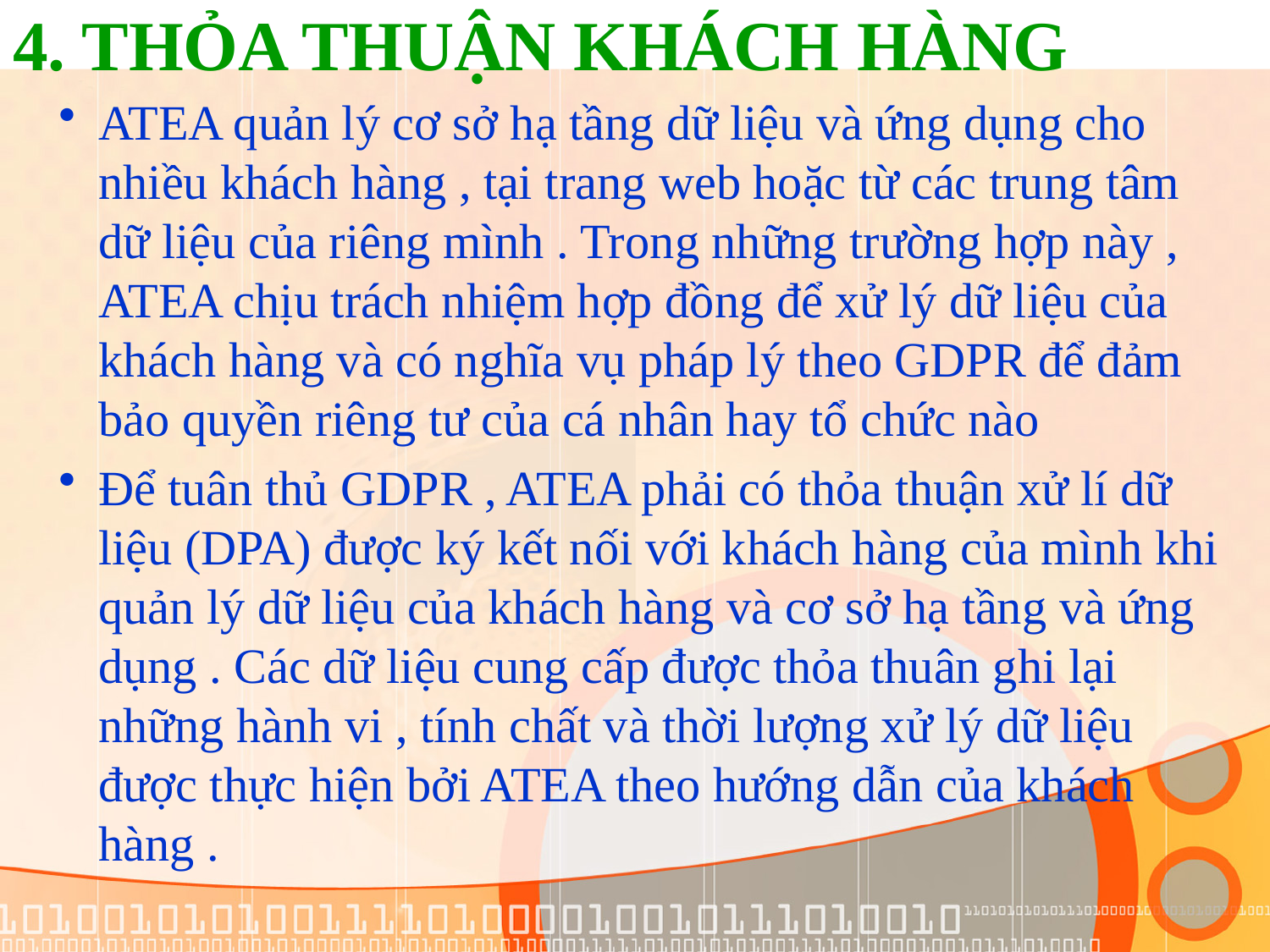

# 4. THỎA THUẬN KHÁCH HÀNG
ATEA quản lý cơ sở hạ tầng dữ liệu và ứng dụng cho nhiều khách hàng , tại trang web hoặc từ các trung tâm dữ liệu của riêng mình . Trong những trường hợp này , ATEA chịu trách nhiệm hợp đồng để xử lý dữ liệu của khách hàng và có nghĩa vụ pháp lý theo GDPR để đảm bảo quyền riêng tư của cá nhân hay tổ chức nào
Để tuân thủ GDPR , ATEA phải có thỏa thuận xử lí dữ liệu (DPA) được ký kết nối với khách hàng của mình khi quản lý dữ liệu của khách hàng và cơ sở hạ tầng và ứng dụng . Các dữ liệu cung cấp được thỏa thuân ghi lại những hành vi , tính chất và thời lượng xử lý dữ liệu được thực hiện bởi ATEA theo hướng dẫn của khách hàng .
Nhân viên ATEA phải tuân theo chính sách bảo vệ dữ liệu của công ty mọi lúc khi thu thập,

Nhân viên ATEA phải tuân theo chính sách bảo vệ dữ liệu của công ty mọi lúc khi thu thập,

xử lý và phân phối dữ liệu. Tất cả các nhà quản lý ATEA có trách nhiệm đảm bảo rằng doanh nghiệp

Nhân viên ATEA phải tuân theo chính sách bảo vệ dữ liệu của công ty mọi lúc khi thu thập,

xử lý và phân phối dữ liệu. Tất cả các nhà quản lý ATEA có trách nhiệm đảm bảo rằng doanh nghiệp

các quy trình trong phạm vi trách nhiệm của họ tuân theo các chính sách bảo vệ dữ liệu của ATEA và rằng

các quy trình trong phạm vi trách nhiệm của họ tuân theo các chính sách bảo vệ dữ liệu của ATEA và rằng

xử lý và phân phối dữ liệu
nhân viên đang làm việc theo các quy trình kinh doanh
nhân viên đang làm việc theo các quy trình kinh doanh